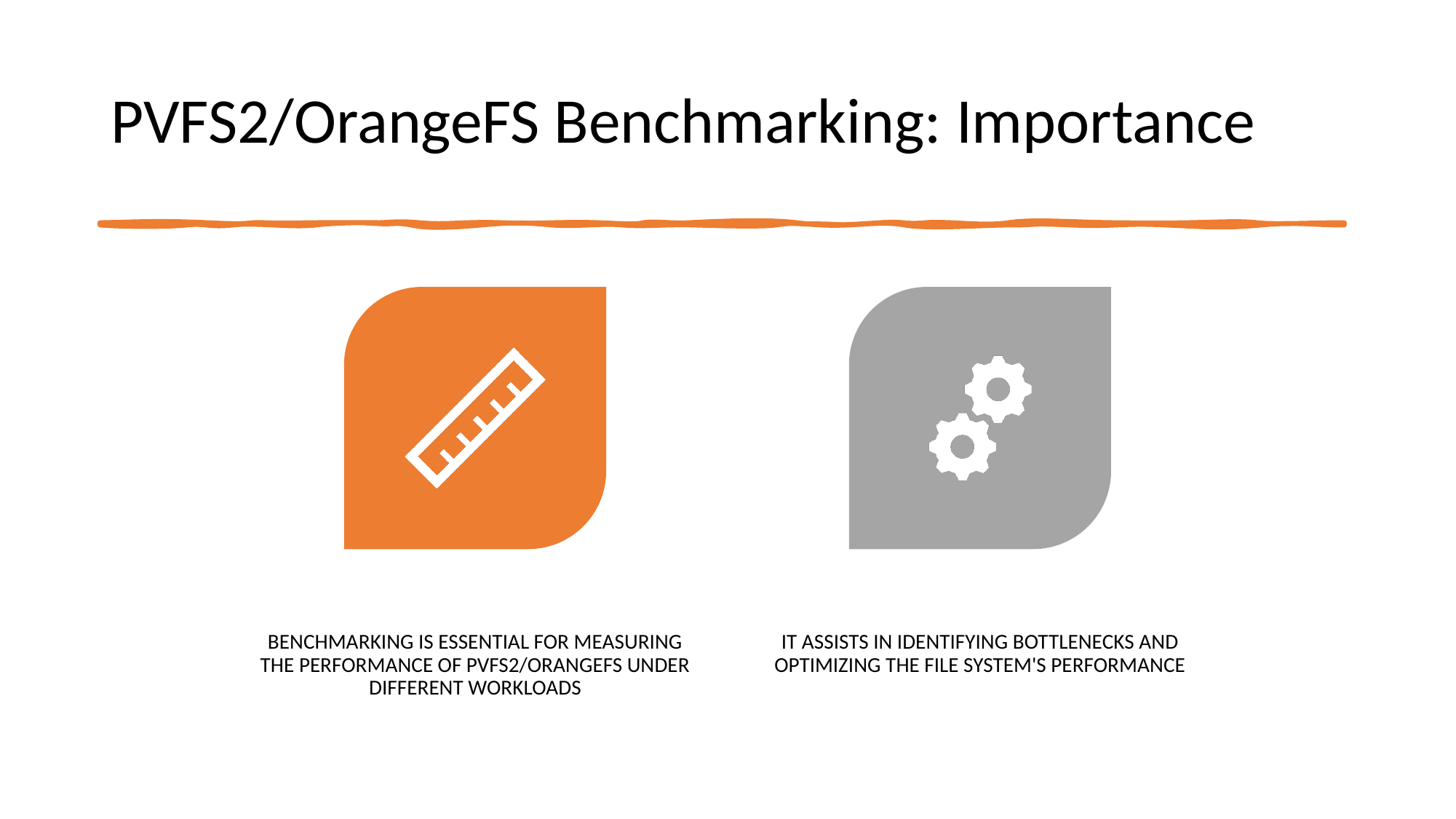

# PVFS2/OrangeFS Benchmarking: Importance

Benchmarking is essential for measuring the performance of PVFS2/OrangeFS under different workloads
It assists in identifying bottlenecks and optimizing the file system's performance